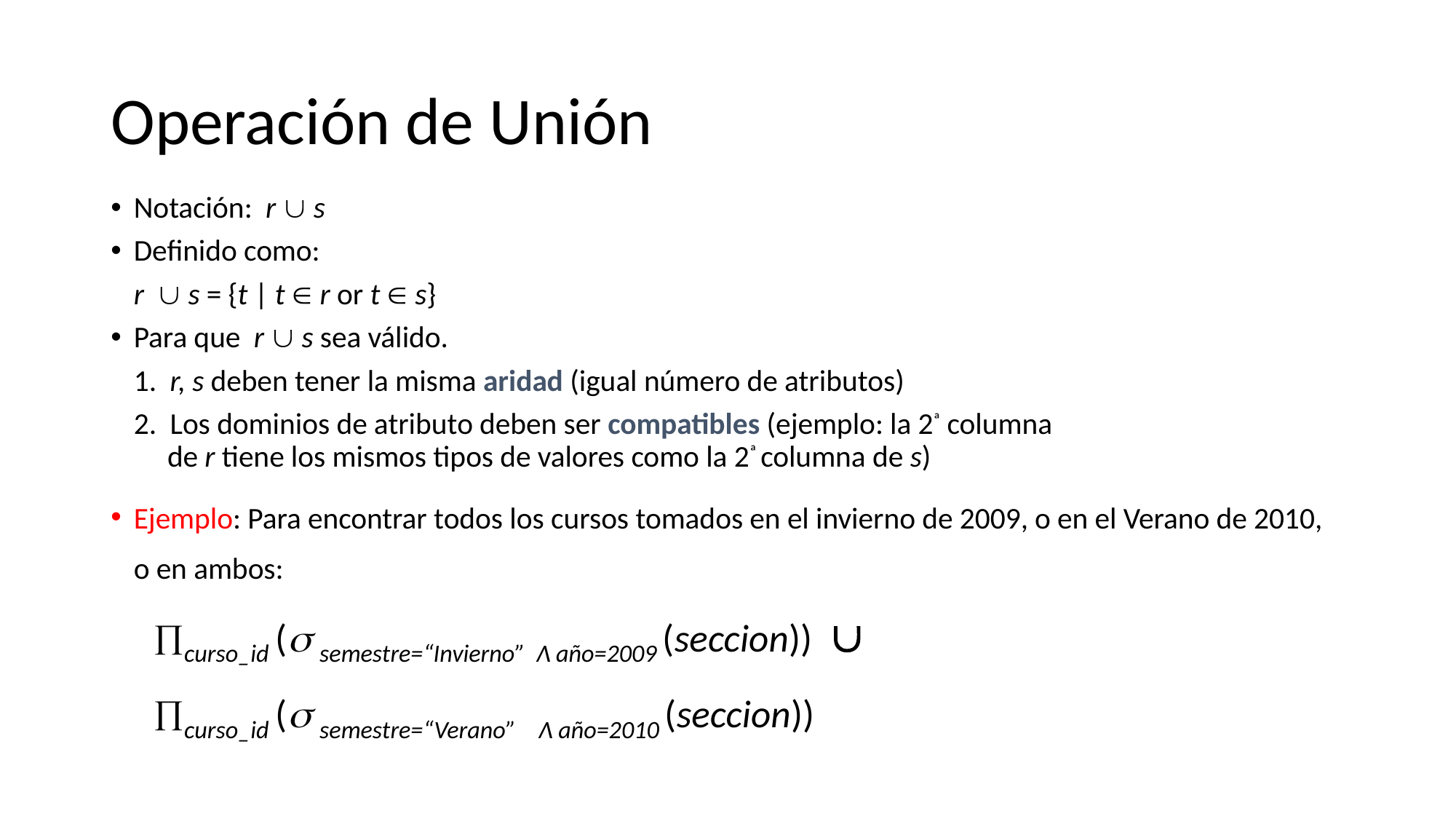

# Operación de Unión
Notación:  r ∪ s
Definido como:
		r  ∪ s = {t | t ∈ r or t ∈ s}
Para que  r ∪ s sea válido.
	1.  r, s deben tener la misma aridad (igual número de atributos)
	2.  Los dominios de atributo deben ser compatibles (ejemplo: la 2ª columna
     de r tiene los mismos tipos de valores como la 2ª columna de s)
Ejemplo: Para encontrar todos los cursos tomados en el invierno de 2009, o en el Verano de 2010, o en ambos:
   ∏curso_id (σ semestre=“Invierno”  Λ año=2009 (seccion))  ∪
   ∏curso_id (σ semestre=“Verano”    Λ año=2010 (seccion))